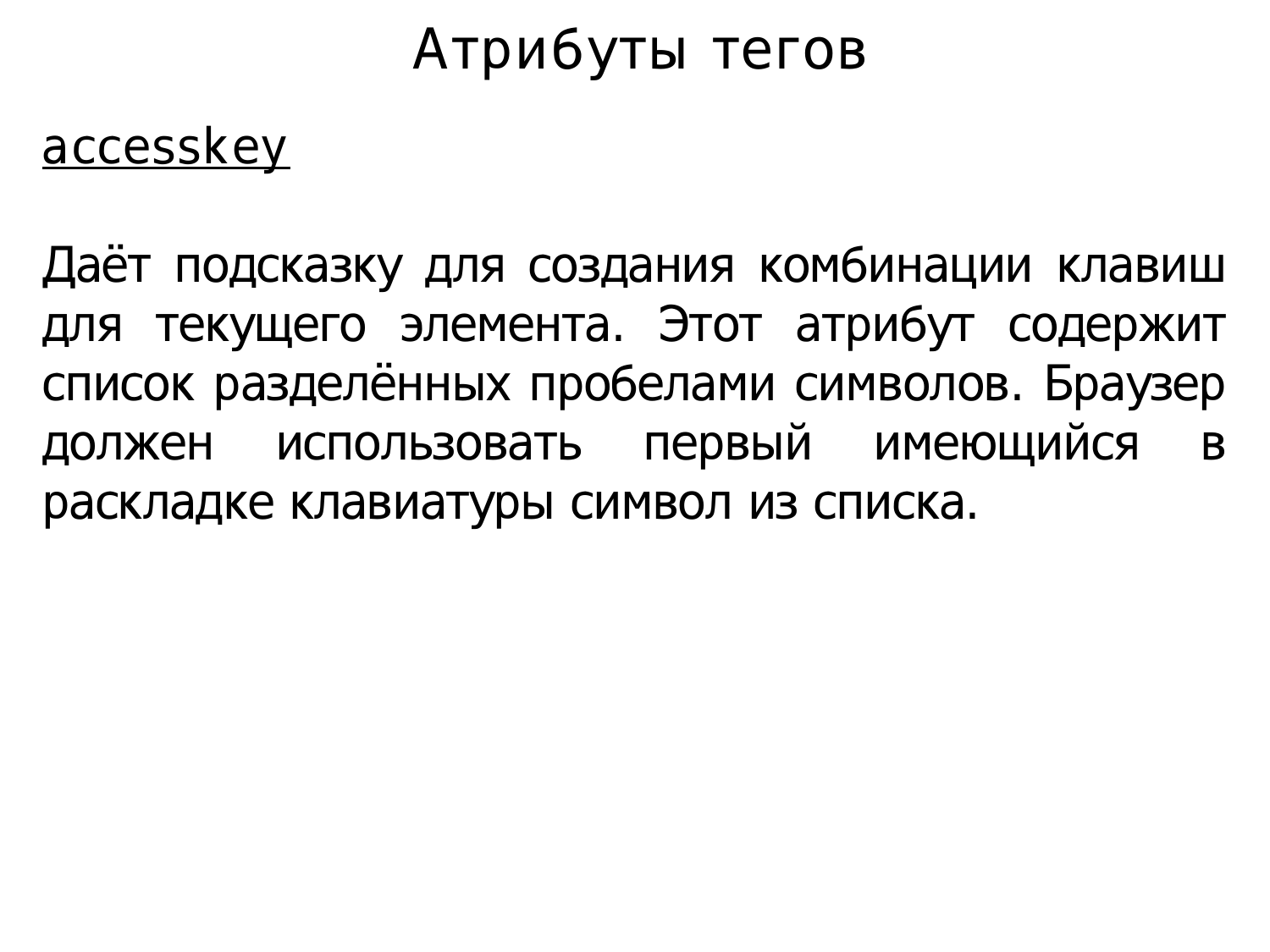

Атрибуты тегов
accesskey

Даёт подсказку для создания комбинации клавиш для текущего элемента. Этот атрибут содержит список разделённых пробелами символов. Браузер должен использовать первый имеющийся в раскладке клавиатуры символ из списка.